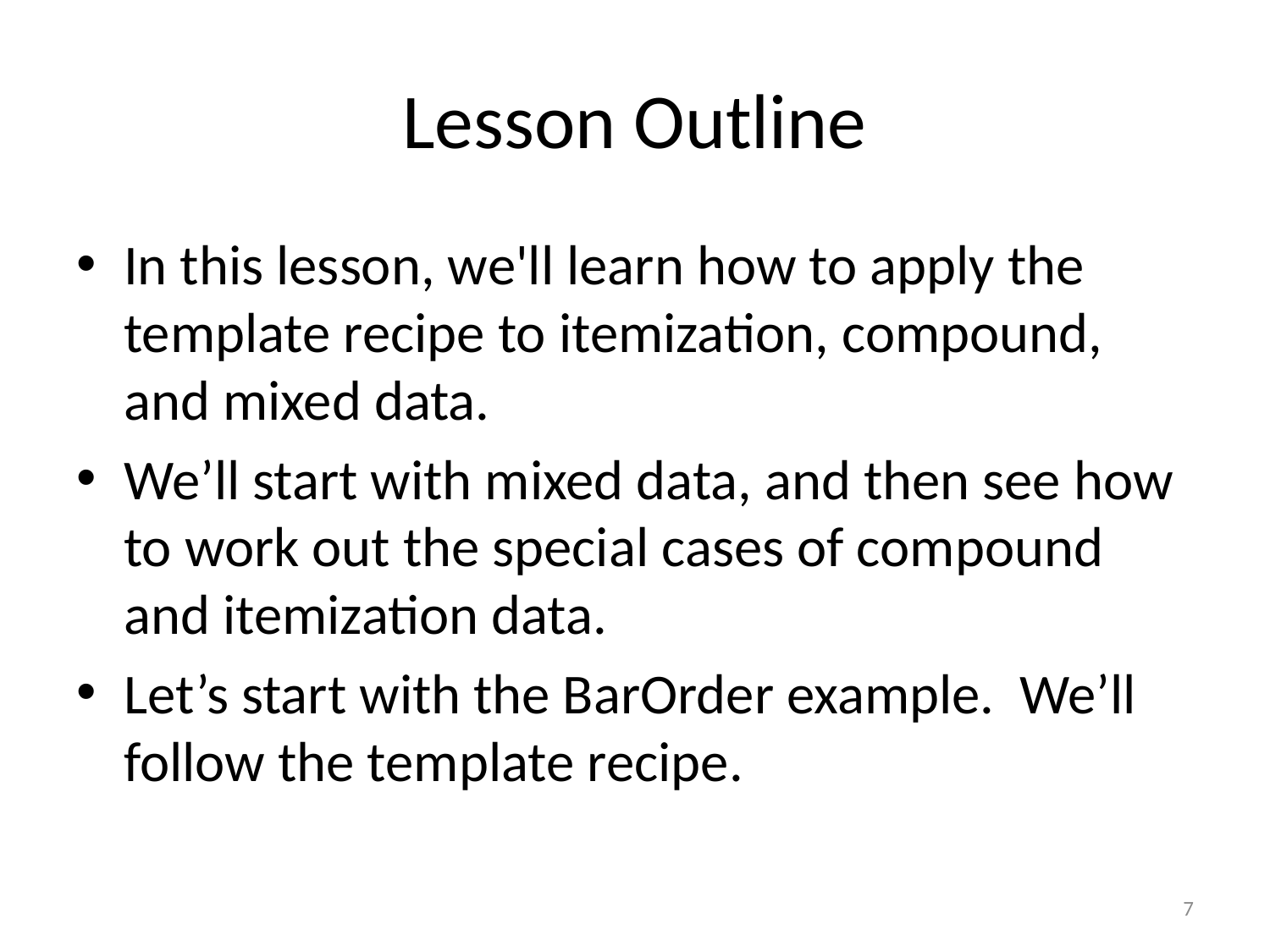

# Lesson Outline
In this lesson, we'll learn how to apply the template recipe to itemization, compound, and mixed data.
We’ll start with mixed data, and then see how to work out the special cases of compound and itemization data.
Let’s start with the BarOrder example.  We’ll follow the template recipe.
7